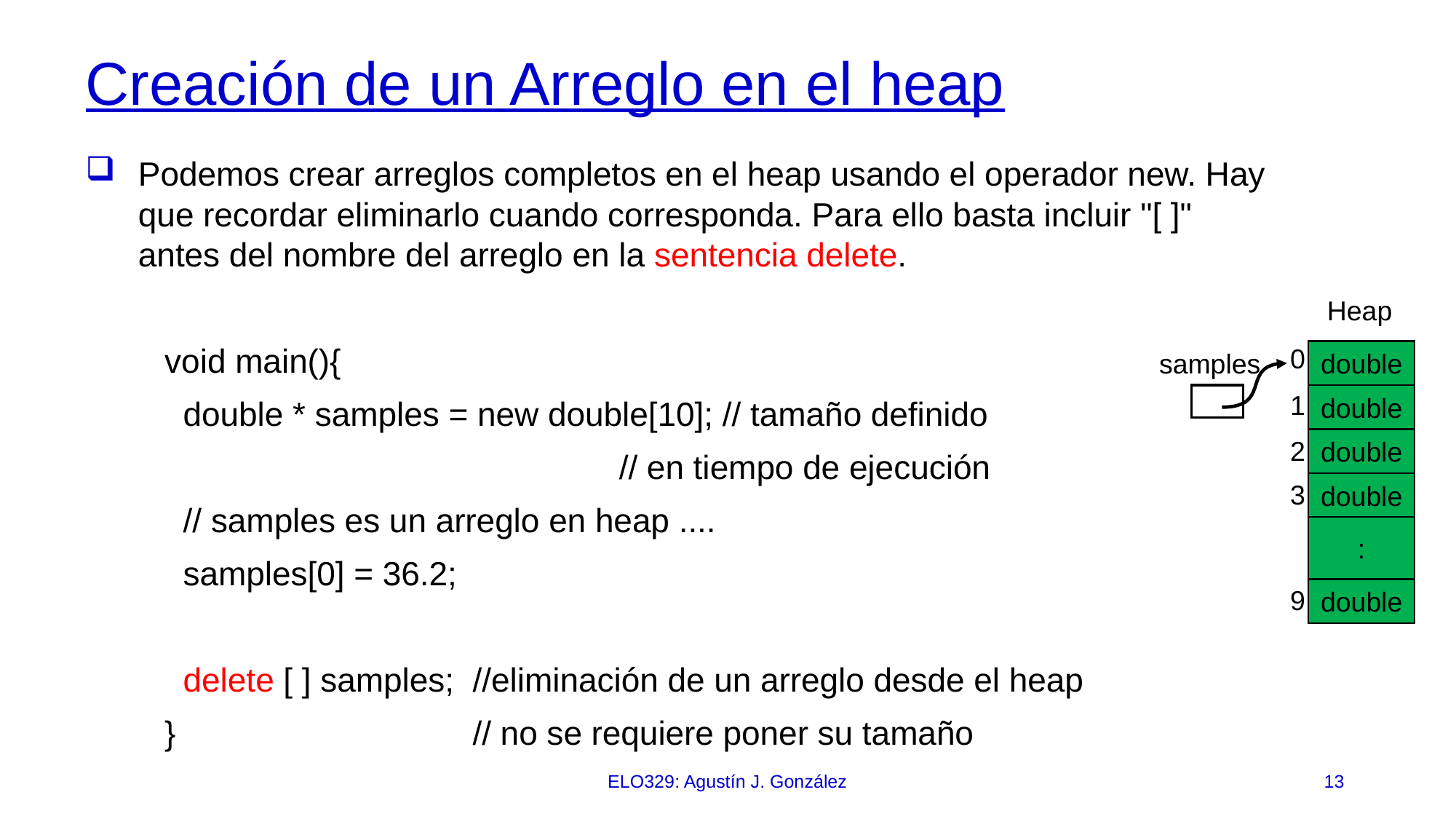

# Creación de un Arreglo en el heap
Podemos crear arreglos completos en el heap usando el operador new. Hay que recordar eliminarlo cuando corresponda. Para ello basta incluir "[ ]" antes del nombre del arreglo en la sentencia delete.

void main()‏{
  double * samples = new double[10]; // tamaño definido
                                                 // en tiempo de ejecución
  // samples es un arreglo en heap ....
  samples[0] = 36.2;

  delete [ ] samples;  //eliminación de un arreglo desde el heap
}                                // no se requiere poner su tamaño
Heap
samples
double

double
double
double
:
double
0
1
2
3
9
ELO329: Agustín J. González
13